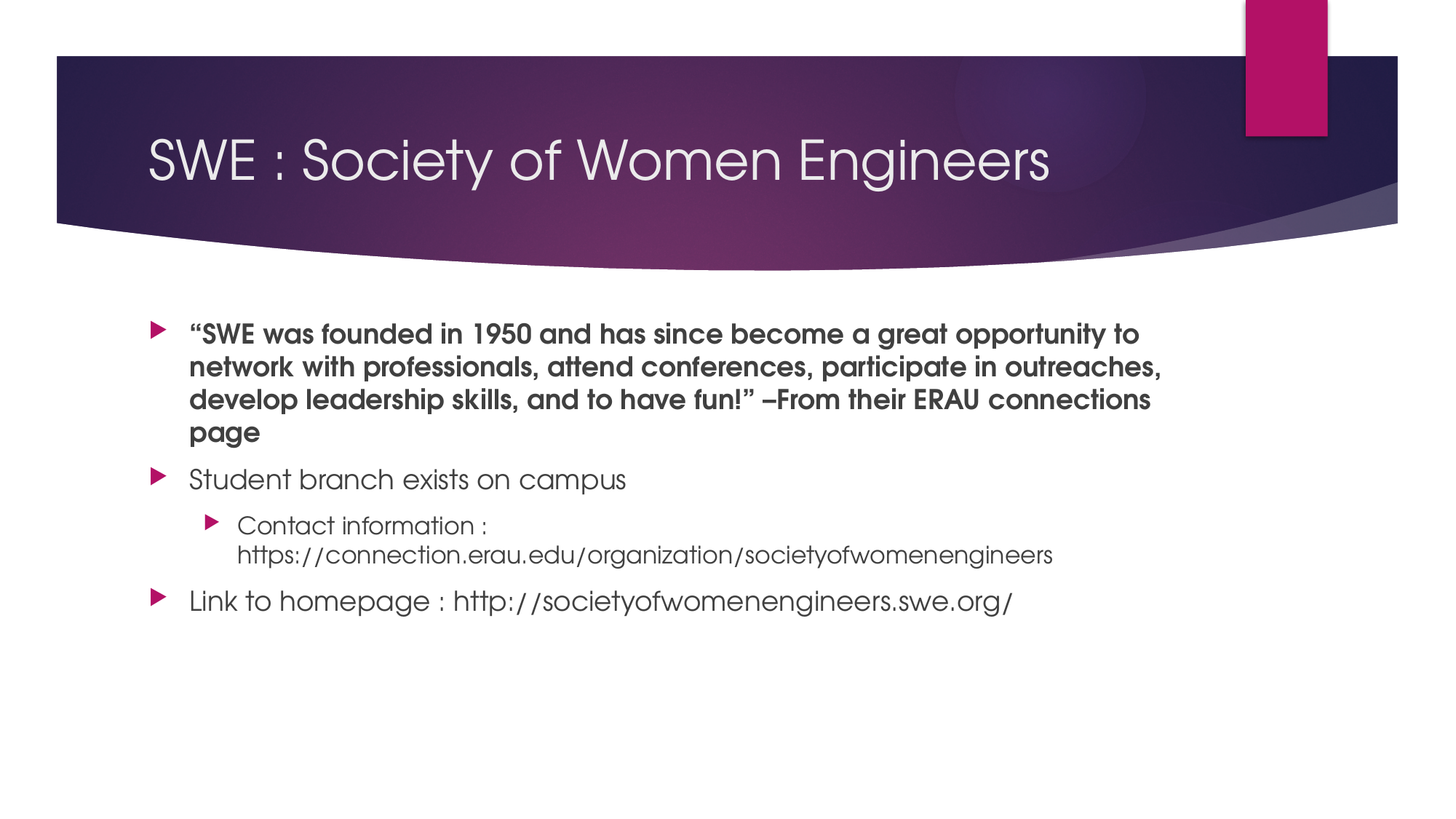

# SWE : Society of Women Engineers
“SWE was founded in 1950 and has since become a great opportunity to network with professionals, attend conferences, participate in outreaches, develop leadership skills, and to have fun!” –From their ERAU connections page
Student branch exists on campus
Contact information :  https://connection.erau.edu/organization/societyofwomenengineers
Link to homepage : http://societyofwomenengineers.swe.org/